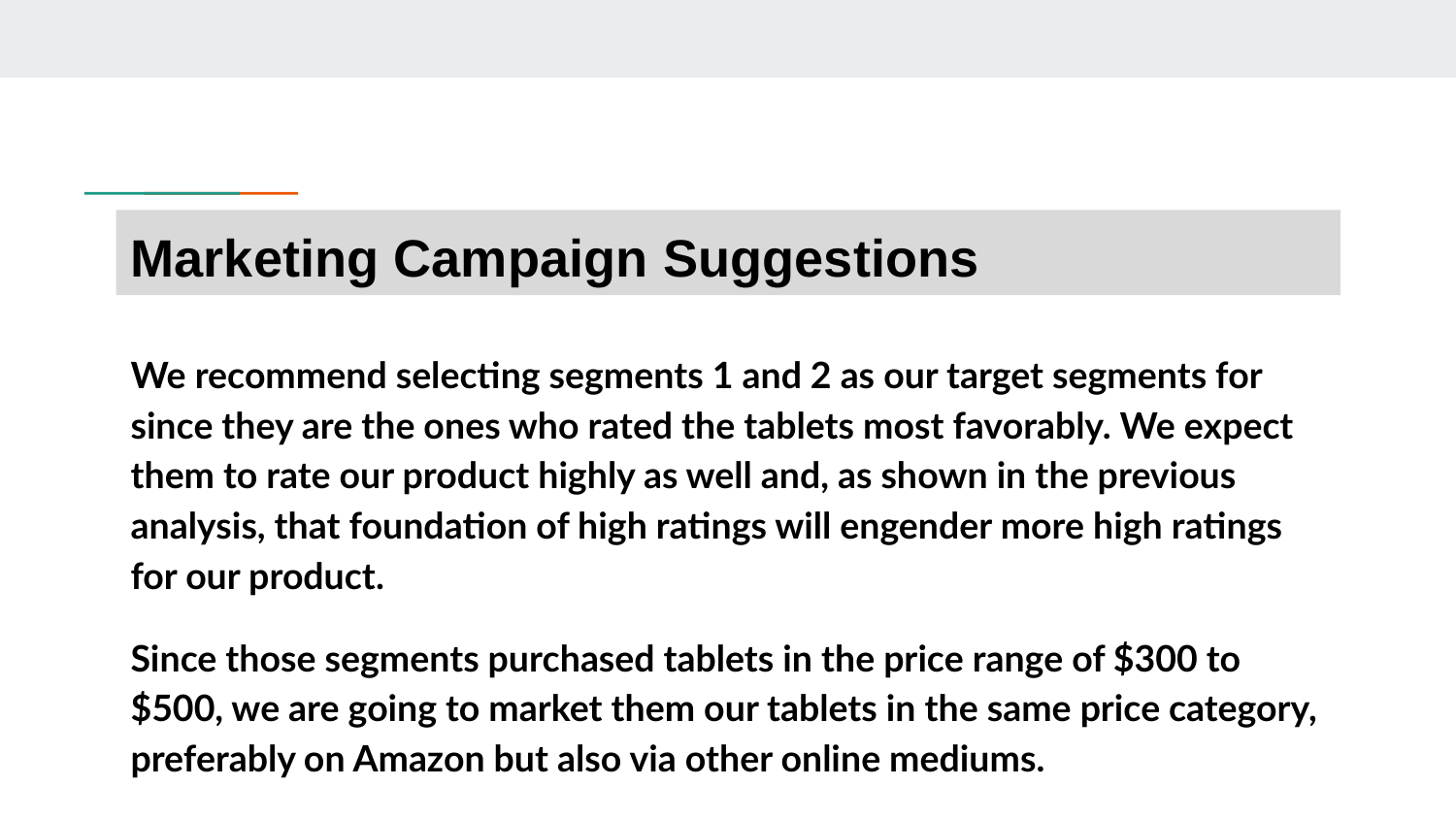

# Marketing Campaign Suggestions
We recommend selecting segments 1 and 2 as our target segments for since they are the ones who rated the tablets most favorably. We expect them to rate our product highly as well and, as shown in the previous analysis, that foundation of high ratings will engender more high ratings for our product.
Since those segments purchased tablets in the price range of $300 to $500, we are going to market them our tablets in the same price category, preferably on Amazon but also via other online mediums.